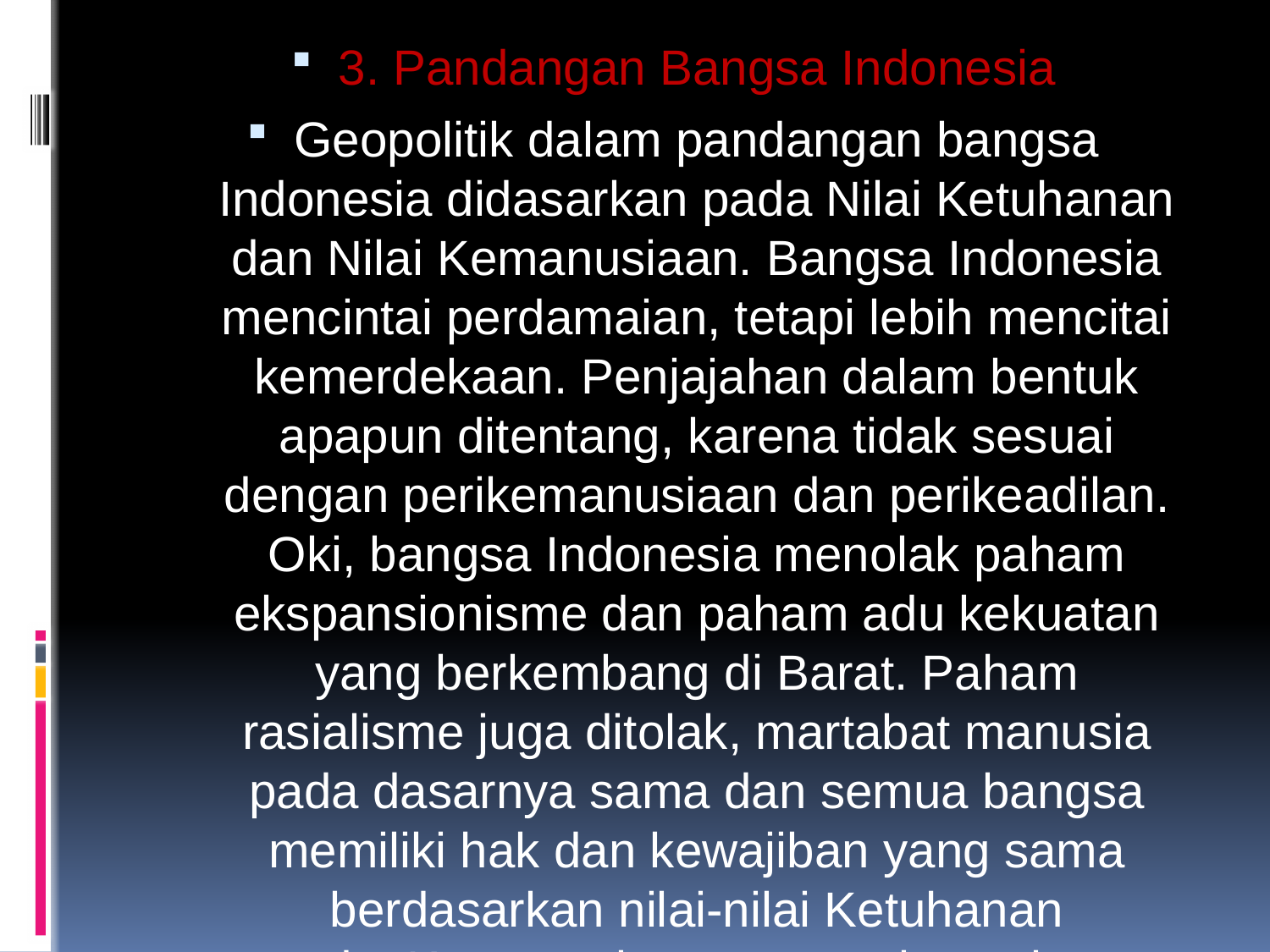

3. Pandangan Bangsa Indonesia
Geopolitik dalam pandangan bangsa Indonesia didasarkan pada Nilai Ketuhanan dan Nilai Kemanusiaan. Bangsa Indonesia mencintai perdamaian, tetapi lebih mencitai kemerdekaan. Penjajahan dalam bentuk apapun ditentang, karena tidak sesuai dengan perikemanusiaan dan perikeadilan. Oki, bangsa Indonesia menolak paham ekspansionisme dan paham adu kekuatan yang berkembang di Barat. Paham rasialisme juga ditolak, martabat manusia pada dasarnya sama dan semua bangsa memiliki hak dan kewajiban yang sama berdasarkan nilai-nilai Ketuhanan danKemanusiaan yang universal.